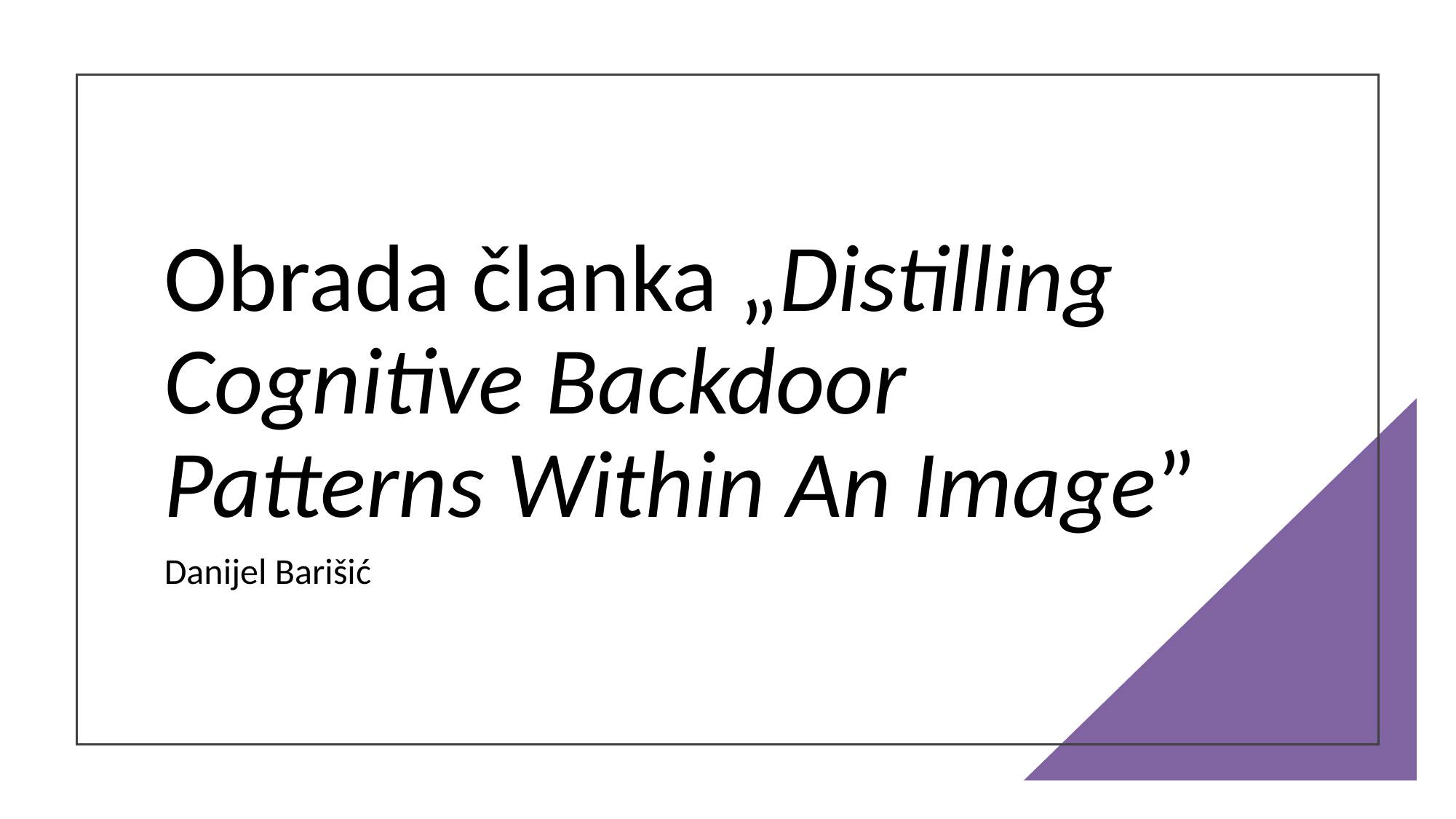

# Obrada članka „Distilling Cognitive Backdoor Patterns Within An Image”

Danijel Barišić